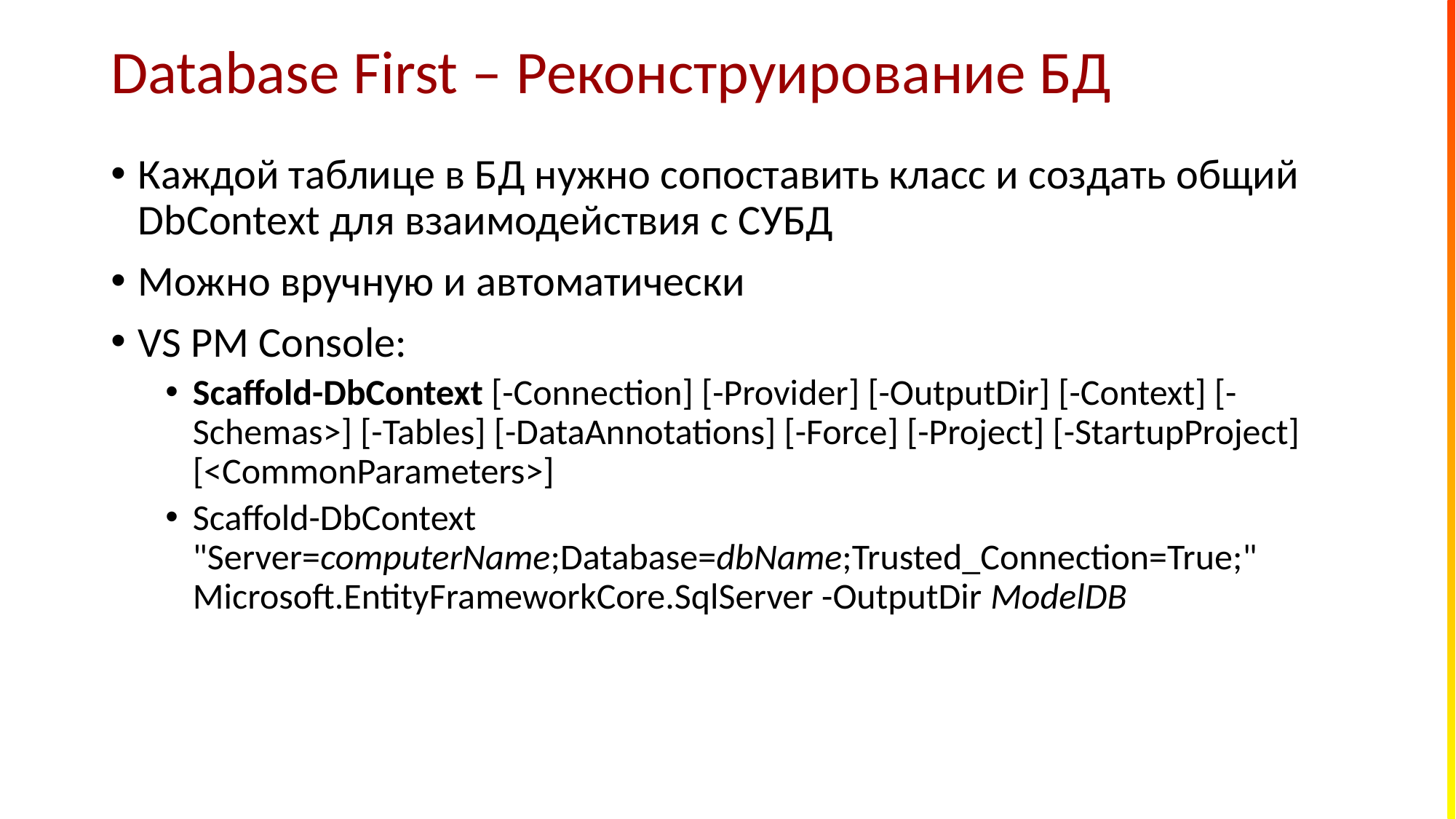

# Database First – Реконструирование БД
Каждой таблице в БД нужно сопоставить класс и создать общий DbContext для взаимодействия с СУБД
Можно вручную и автоматически
VS PM Console:
Scaffold-DbContext [-Connection] [-Provider] [-OutputDir] [-Context] [-Schemas>] [-Tables] [-DataAnnotations] [-Force] [-Project] [-StartupProject] [<CommonParameters>]
Scaffold-DbContext "Server=computerName;Database=dbName;Trusted_Connection=True;" Microsoft.EntityFrameworkCore.SqlServer -OutputDir ModelDB